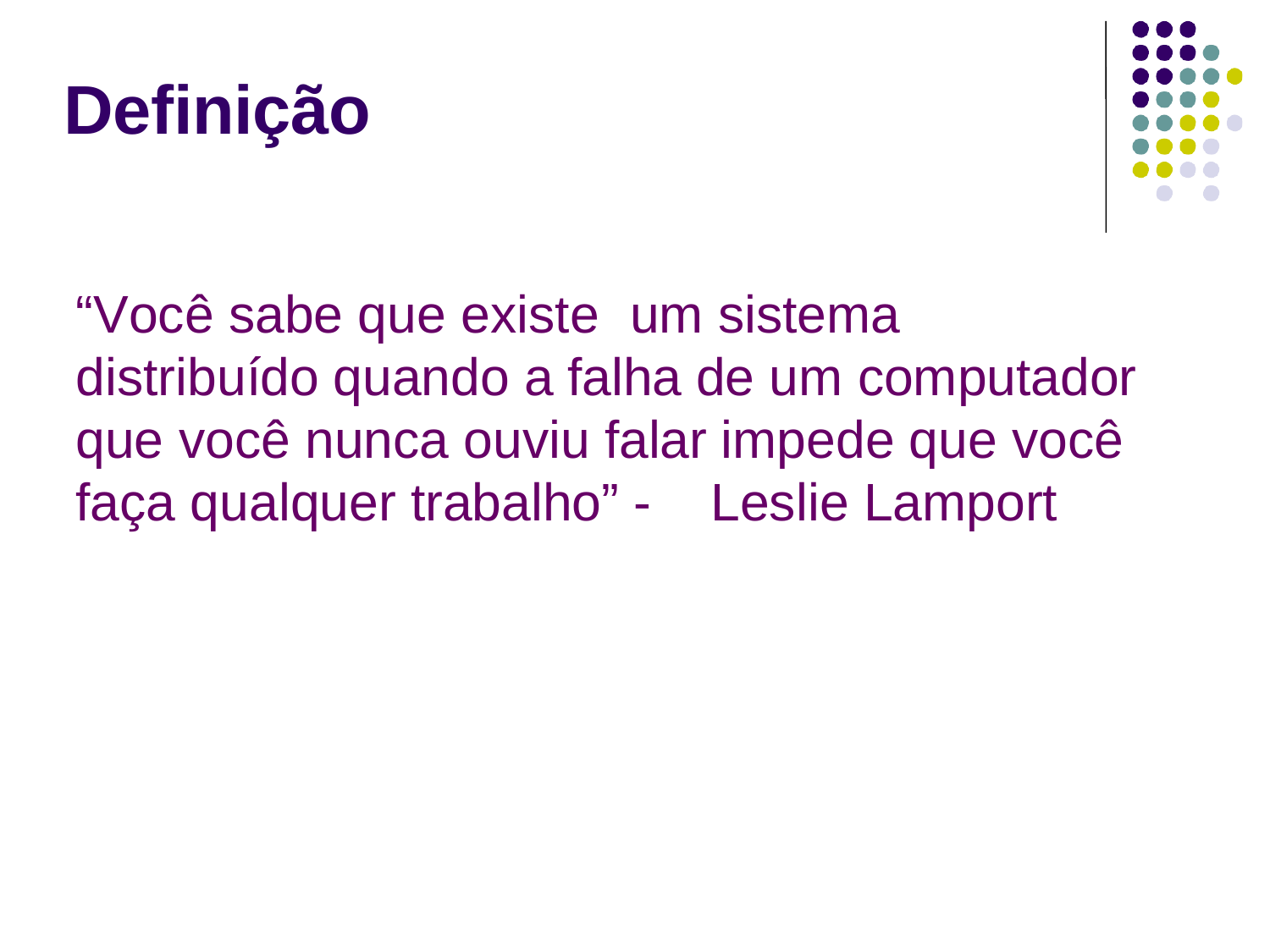

# Definição
“Você sabe que existe	um sistema distribuído quando a falha de um computador que você nunca ouviu falar impede que você faça qualquer trabalho” -	Leslie Lamport